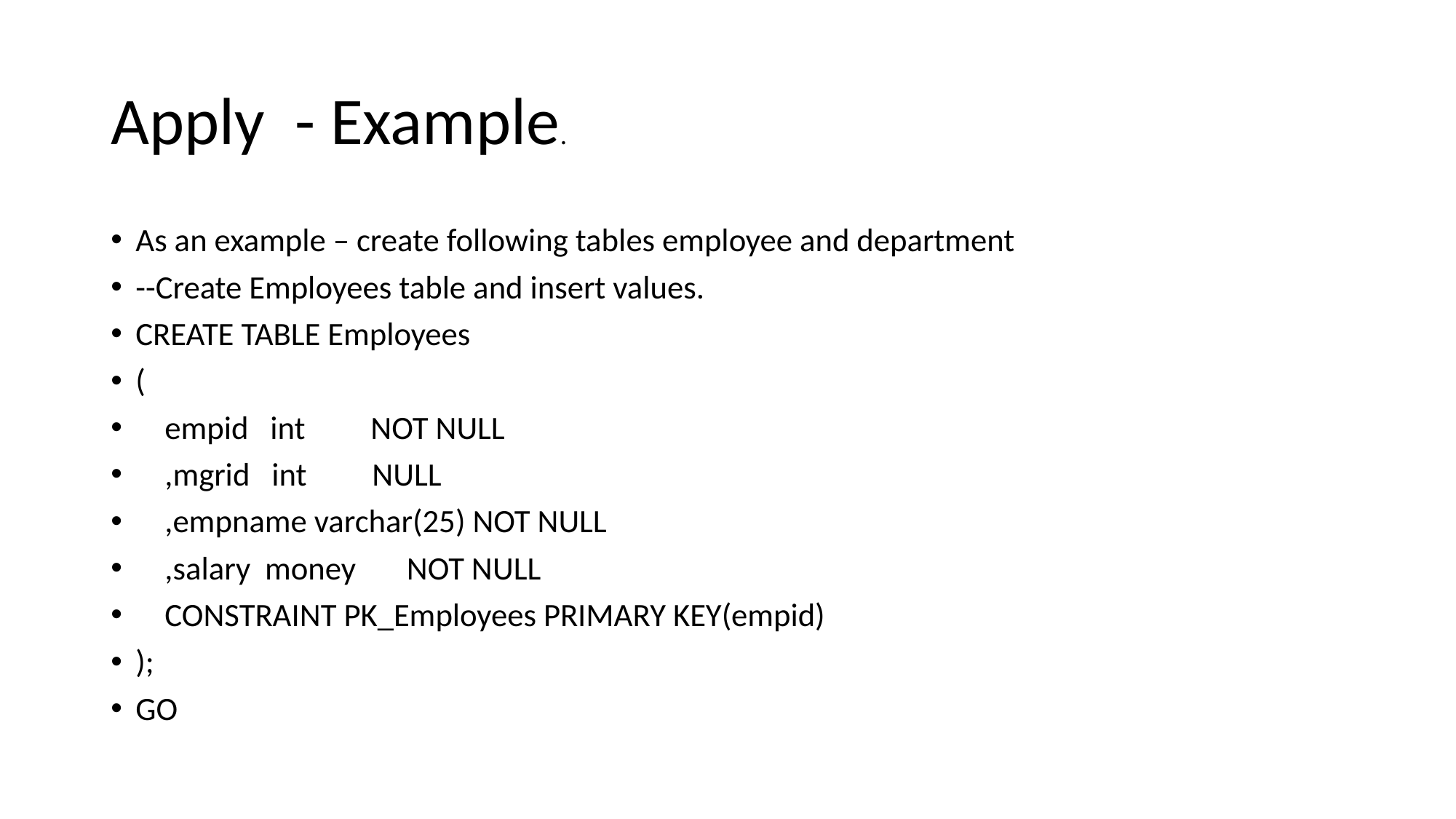

# Apply  - Example.
As an example – create following tables employee and department
--Create Employees table and insert values.
CREATE TABLE Employees
(
    empid   int         NOT NULL
    ,mgrid   int         NULL
    ,empname varchar(25) NOT NULL
    ,salary  money       NOT NULL
    CONSTRAINT PK_Employees PRIMARY KEY(empid)
);
GO